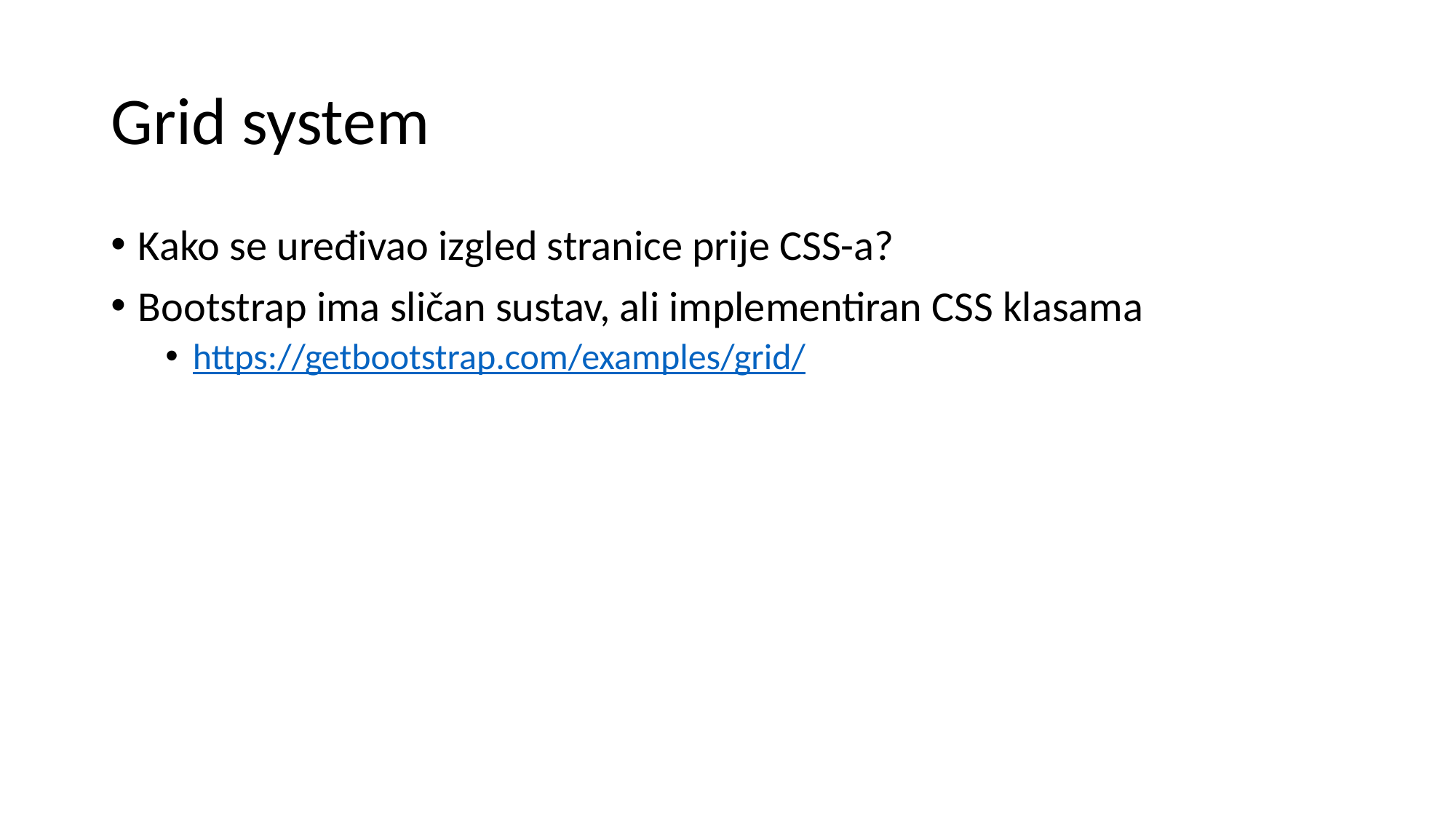

# Grid system
Kako se uređivao izgled stranice prije CSS-a?
Bootstrap ima sličan sustav, ali implementiran CSS klasama
https://getbootstrap.com/examples/grid/